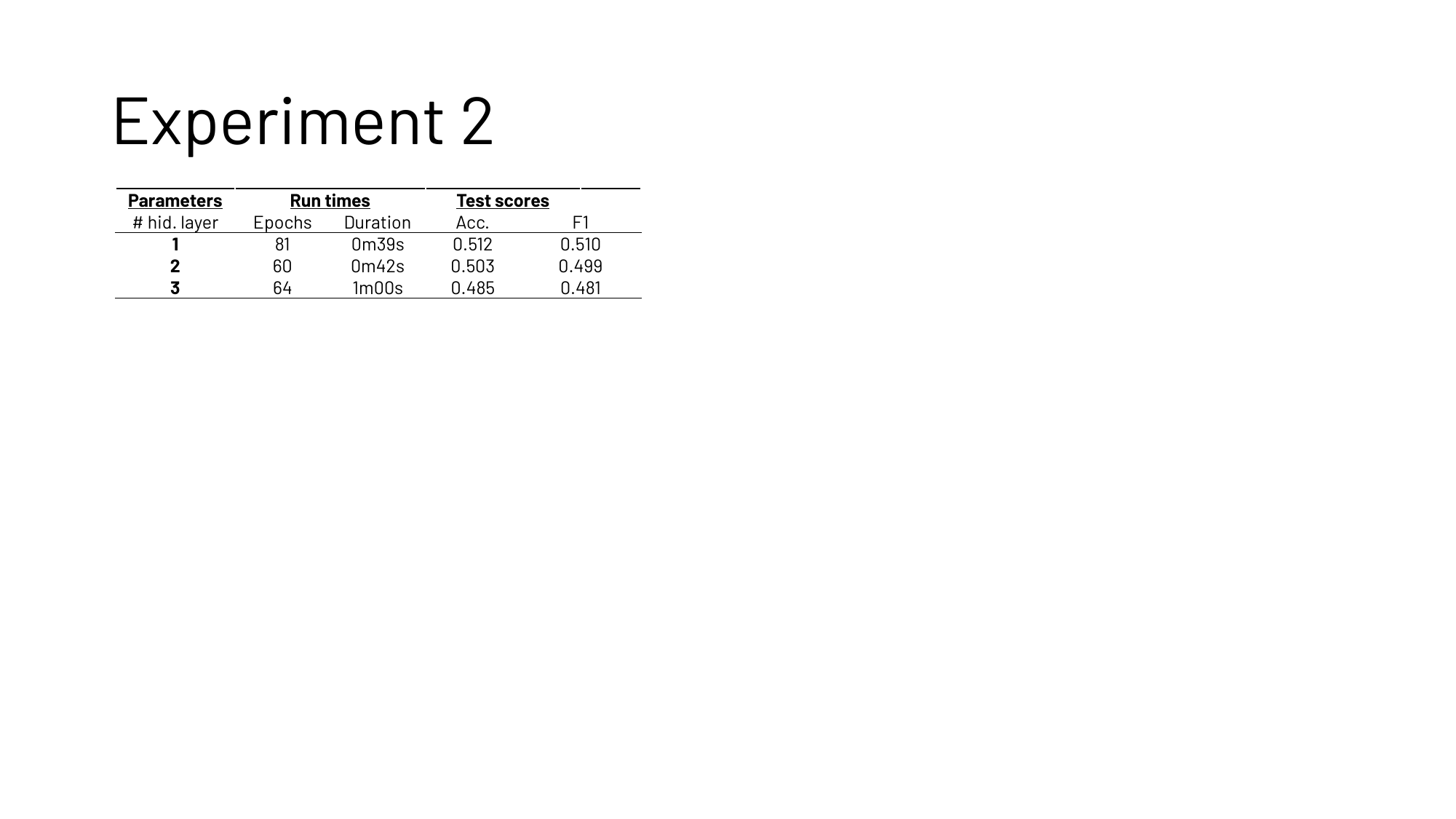

# Experiment 2
| Parameters | Run times |  | Test scores |  |  |
| --- | --- | --- | --- | --- | --- |
| # hid. layer | Epochs | Duration | Acc. | F1 |  |
| 1 | 81 | 0m39s | 0.512 | 0.510 |  |
| 2 | 60 | 0m42s | 0.503 | 0.499 |  |
| 3 | 64 | 1m00s | 0.485 | 0.481 |  |